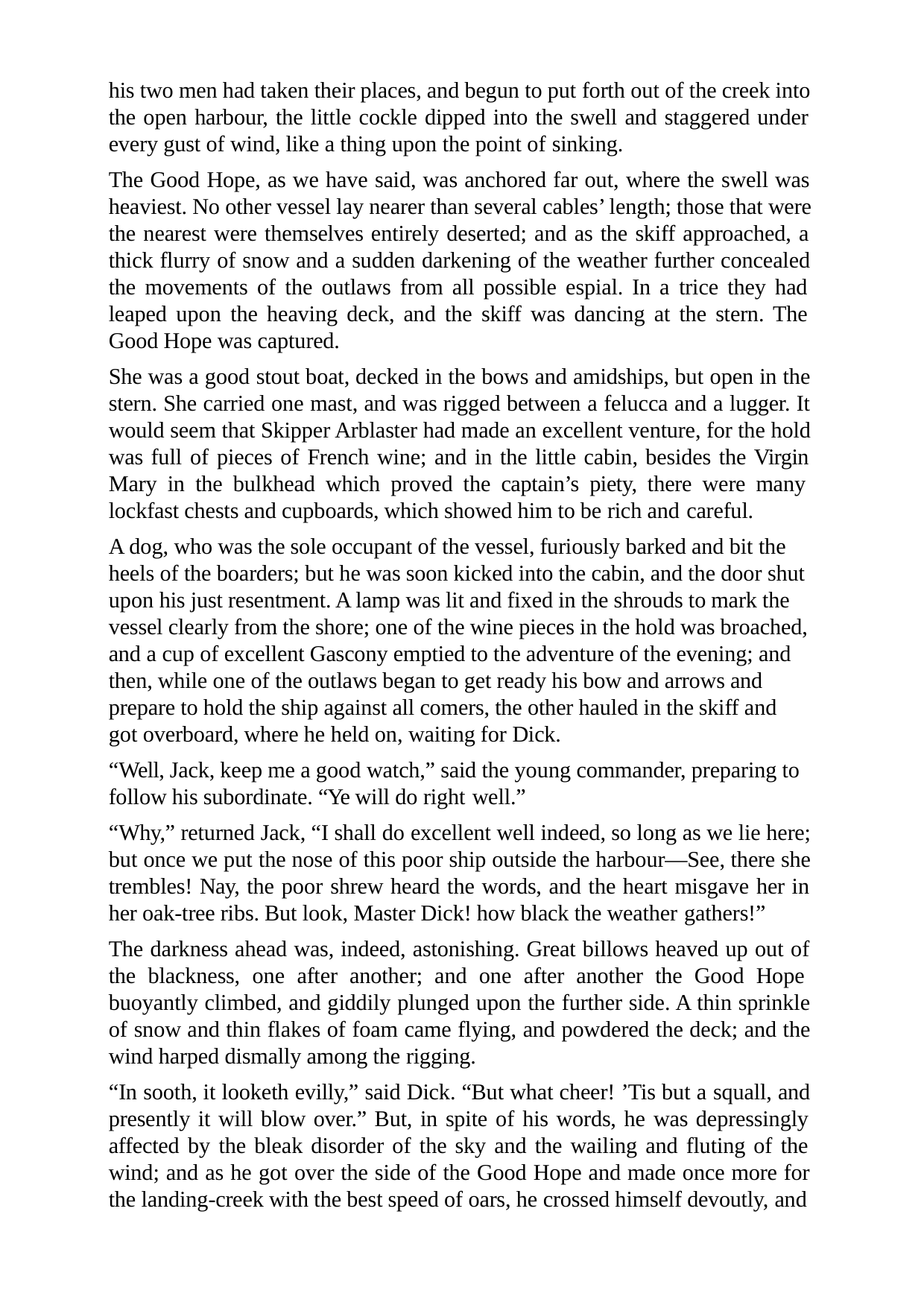

his two men had taken their places, and begun to put forth out of the creek into  the open harbour, the little cockle dipped into the swell and staggered under  every gust of wind, like a thing upon the point of sinking.
The Good Hope, as we have said, was anchored far out, where the swell was  heaviest. No other vessel lay nearer than several cables’ length; those that were  the nearest were themselves entirely deserted; and as the skiff approached, a  thick flurry of snow and a sudden darkening of the weather further concealed  the movements of the outlaws from all possible espial. In a trice they had  leaped upon the heaving deck, and the skiff was dancing at the stern. The  Good Hope was captured.
She was a good stout boat, decked in the bows and amidships, but open in the  stern. She carried one mast, and was rigged between a felucca and a lugger. It  would seem that Skipper Arblaster had made an excellent venture, for the hold  was full of pieces of French wine; and in the little cabin, besides the Virgin  Mary in the bulkhead which proved the captain’s piety, there were many  lockfast chests and cupboards, which showed him to be rich and careful.
A dog, who was the sole occupant of the vessel, furiously barked and bit the  heels of the boarders; but he was soon kicked into the cabin, and the door shut  upon his just resentment. A lamp was lit and fixed in the shrouds to mark the  vessel clearly from the shore; one of the wine pieces in the hold was broached,  and a cup of excellent Gascony emptied to the adventure of the evening; and  then, while one of the outlaws began to get ready his bow and arrows and  prepare to hold the ship against all comers, the other hauled in the skiff and  got overboard, where he held on, waiting for Dick.
“Well, Jack, keep me a good watch,” said the young commander, preparing to  follow his subordinate. “Ye will do right well.”
“Why,” returned Jack, “I shall do excellent well indeed, so long as we lie here;  but once we put the nose of this poor ship outside the harbour—See, there she  trembles! Nay, the poor shrew heard the words, and the heart misgave her in  her oak-tree ribs. But look, Master Dick! how black the weather gathers!”
The darkness ahead was, indeed, astonishing. Great billows heaved up out of  the blackness, one after another; and one after another the Good Hope  buoyantly climbed, and giddily plunged upon the further side. A thin sprinkle  of snow and thin flakes of foam came flying, and powdered the deck; and the  wind harped dismally among the rigging.
“In sooth, it looketh evilly,” said Dick. “But what cheer! ’Tis but a squall, and  presently it will blow over.” But, in spite of his words, he was depressingly  affected by the bleak disorder of the sky and the wailing and fluting of the  wind; and as he got over the side of the Good Hope and made once more for  the landing-creek with the best speed of oars, he crossed himself devoutly, and